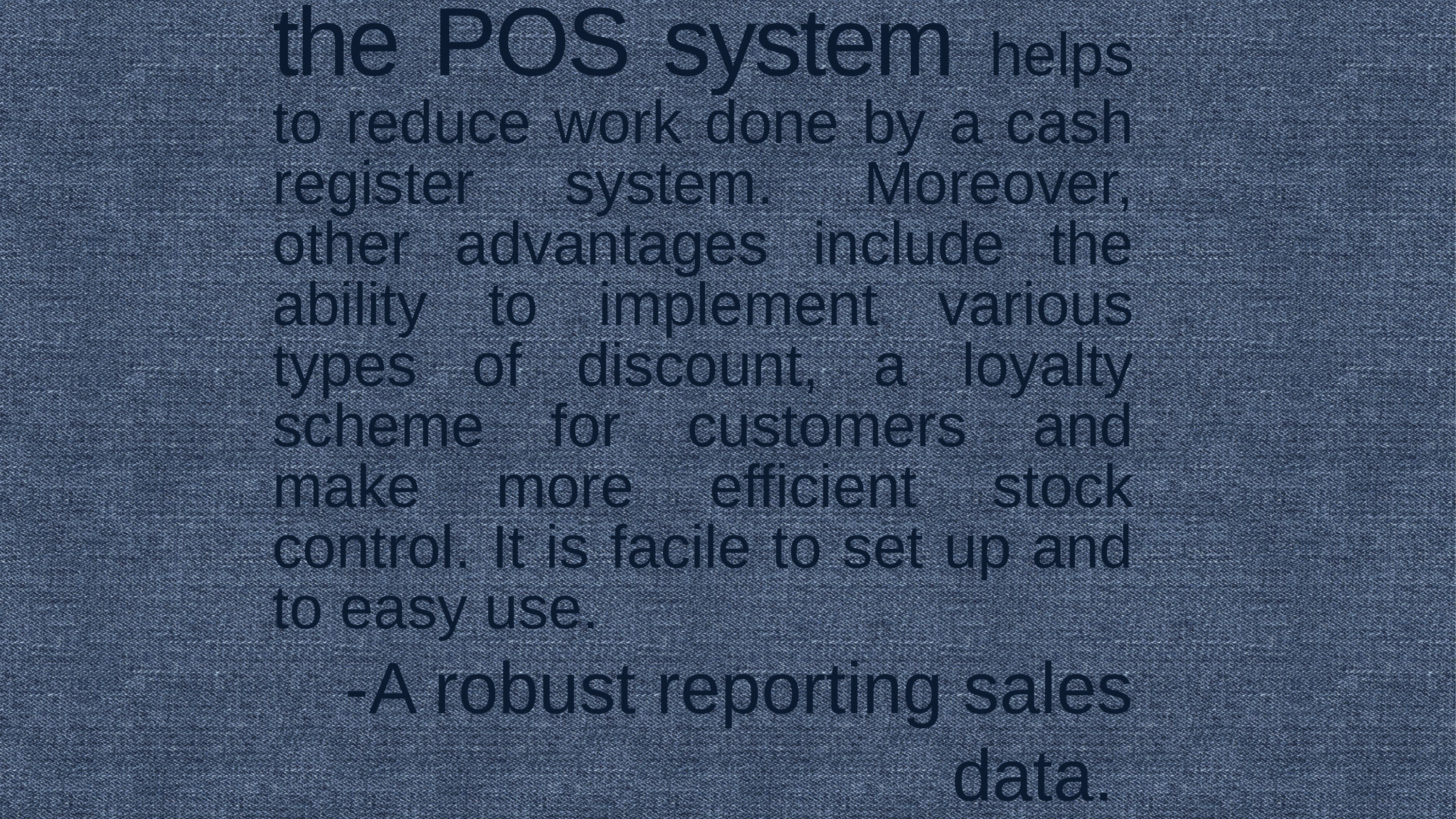

the POS system helps to reduce work done by a cash register system. Moreover, other advantages include the ability to implement various types of discount, a loyalty scheme for customers and make more efficient stock control. It is facile to set up and to easy use.
-A robust reporting sales data.